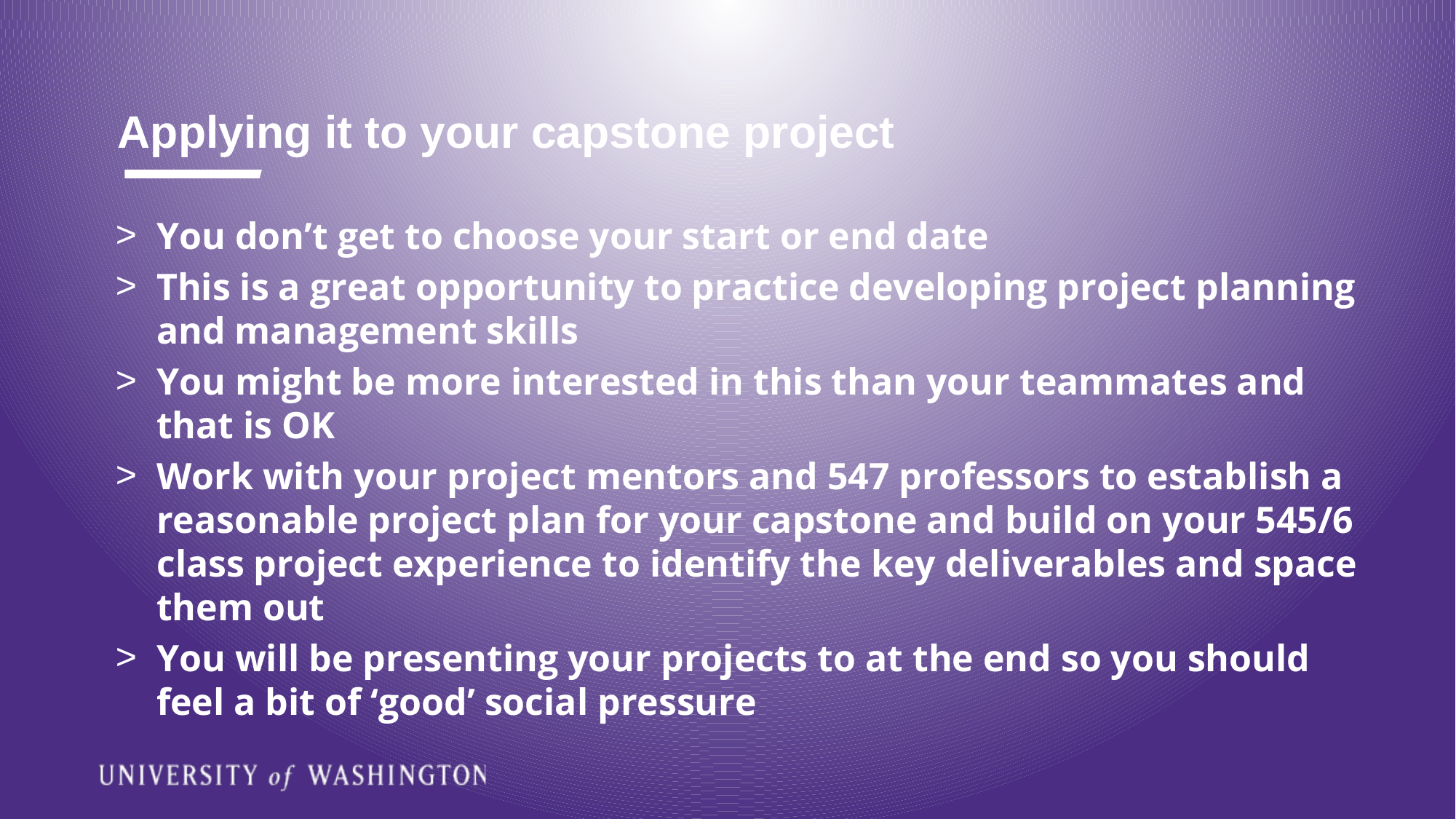

# Applying it to your capstone project
You don’t get to choose your start or end date
This is a great opportunity to practice developing project planning and management skills
You might be more interested in this than your teammates and that is OK
Work with your project mentors and 547 professors to establish a reasonable project plan for your capstone and build on your 545/6 class project experience to identify the key deliverables and space them out
You will be presenting your projects to at the end so you should feel a bit of ‘good’ social pressure